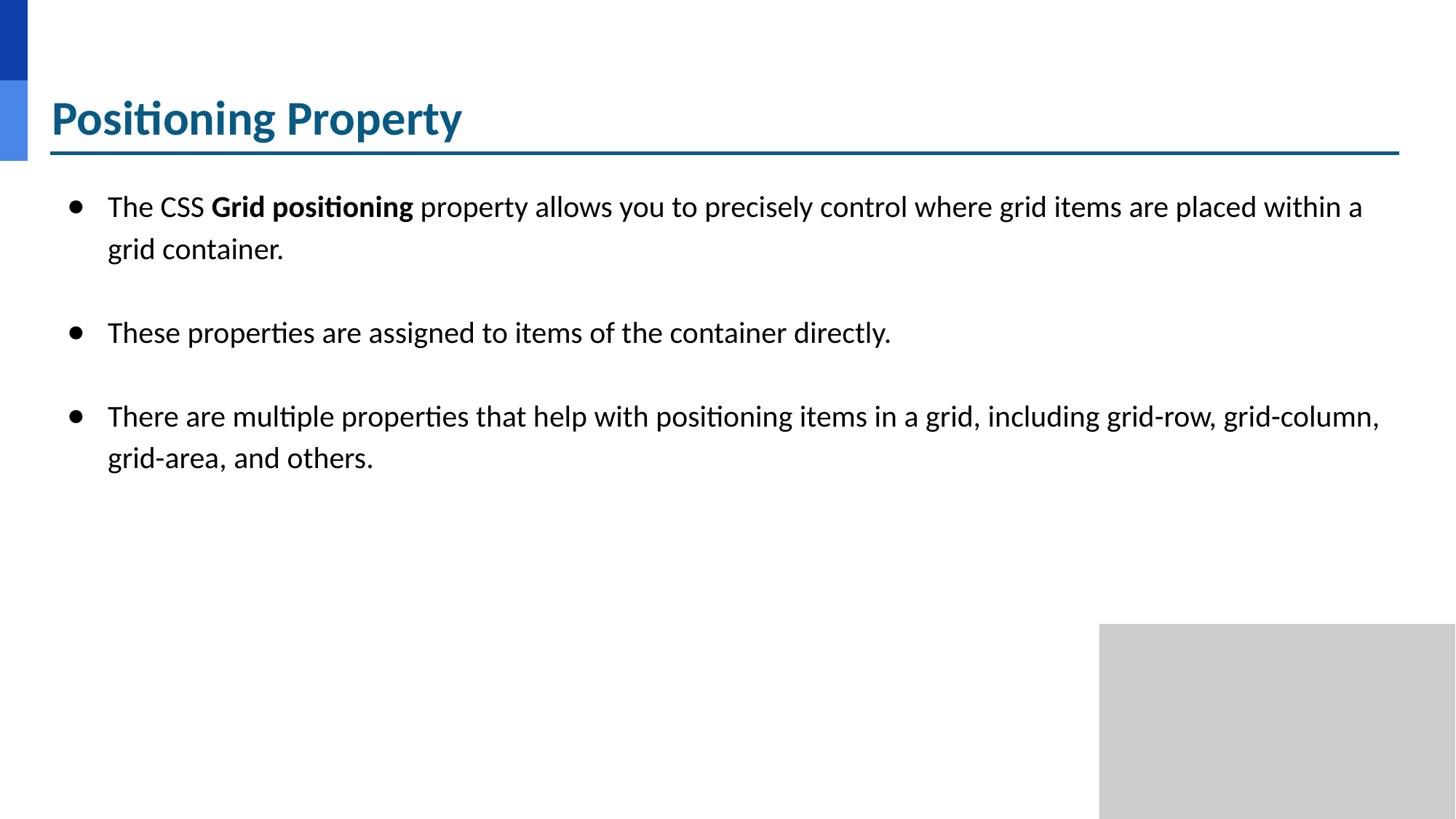

# Positioning Property
The CSS Grid positioning property allows you to precisely control where grid items are placed within a grid container.

These properties are assigned to items of the container directly.

There are multiple properties that help with positioning items in a grid, including grid-row, grid-column, grid-area, and others.